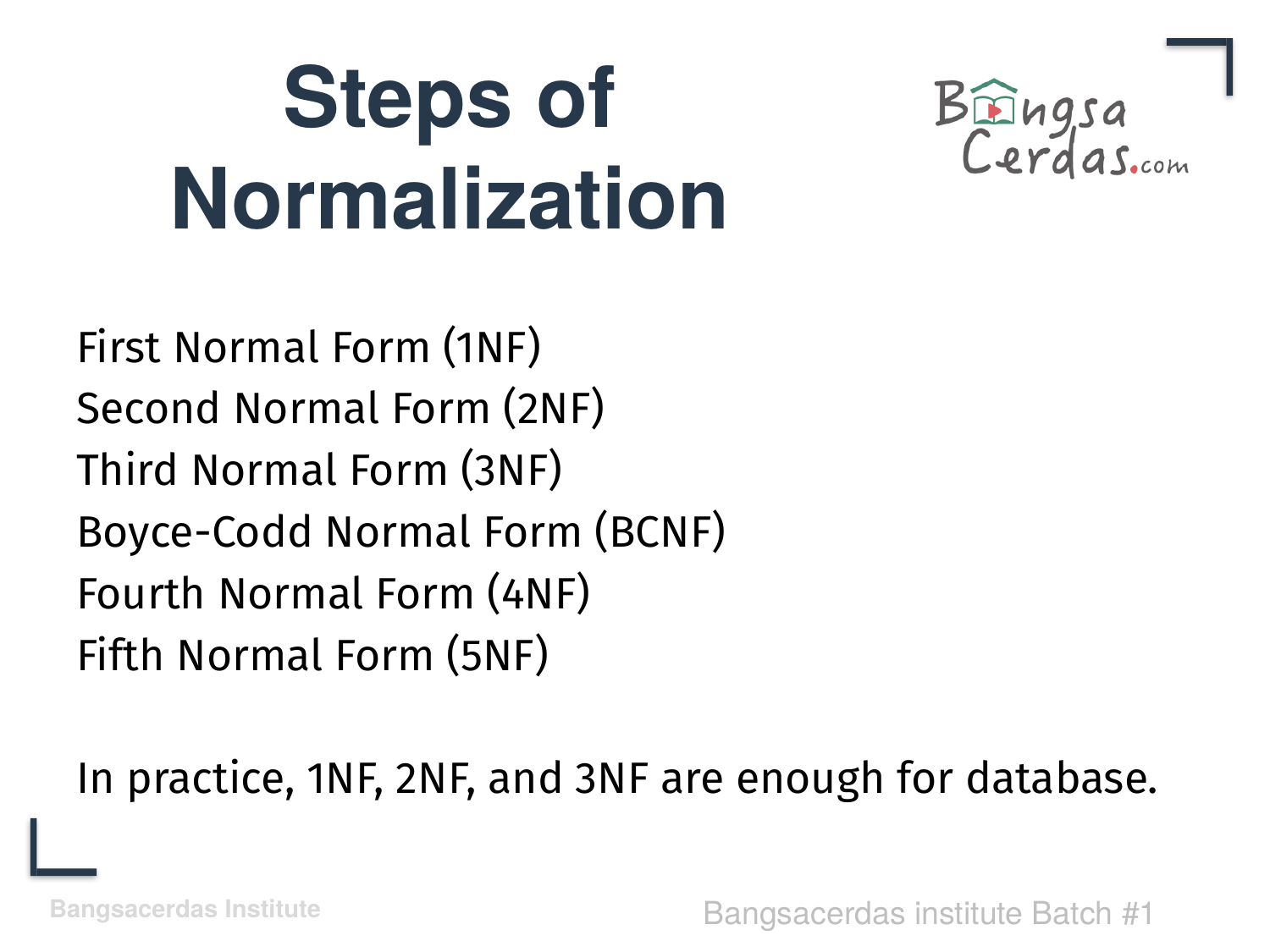

# Steps of Normalization
First Normal Form (1NF)
Second Normal Form (2NF)
Third Normal Form (3NF)
Boyce-Codd Normal Form (BCNF)
Fourth Normal Form (4NF)
Fifth Normal Form (5NF)

In practice, 1NF, 2NF, and 3NF are enough for database.